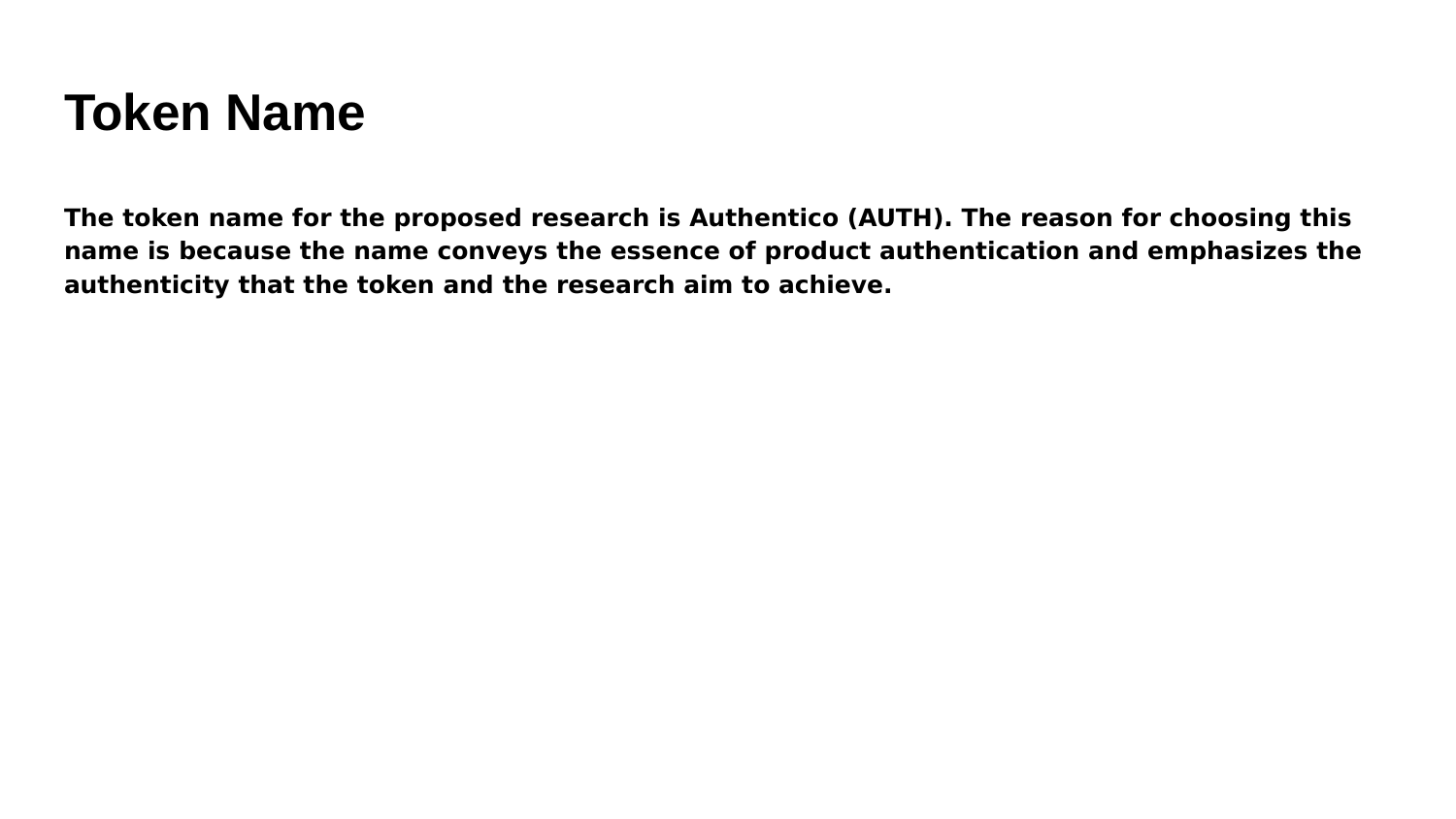

# Token Name
The token name for the proposed research is Authentico (AUTH). The reason for choosing this name is because the name conveys the essence of product authentication and emphasizes the authenticity that the token and the research aim to achieve.